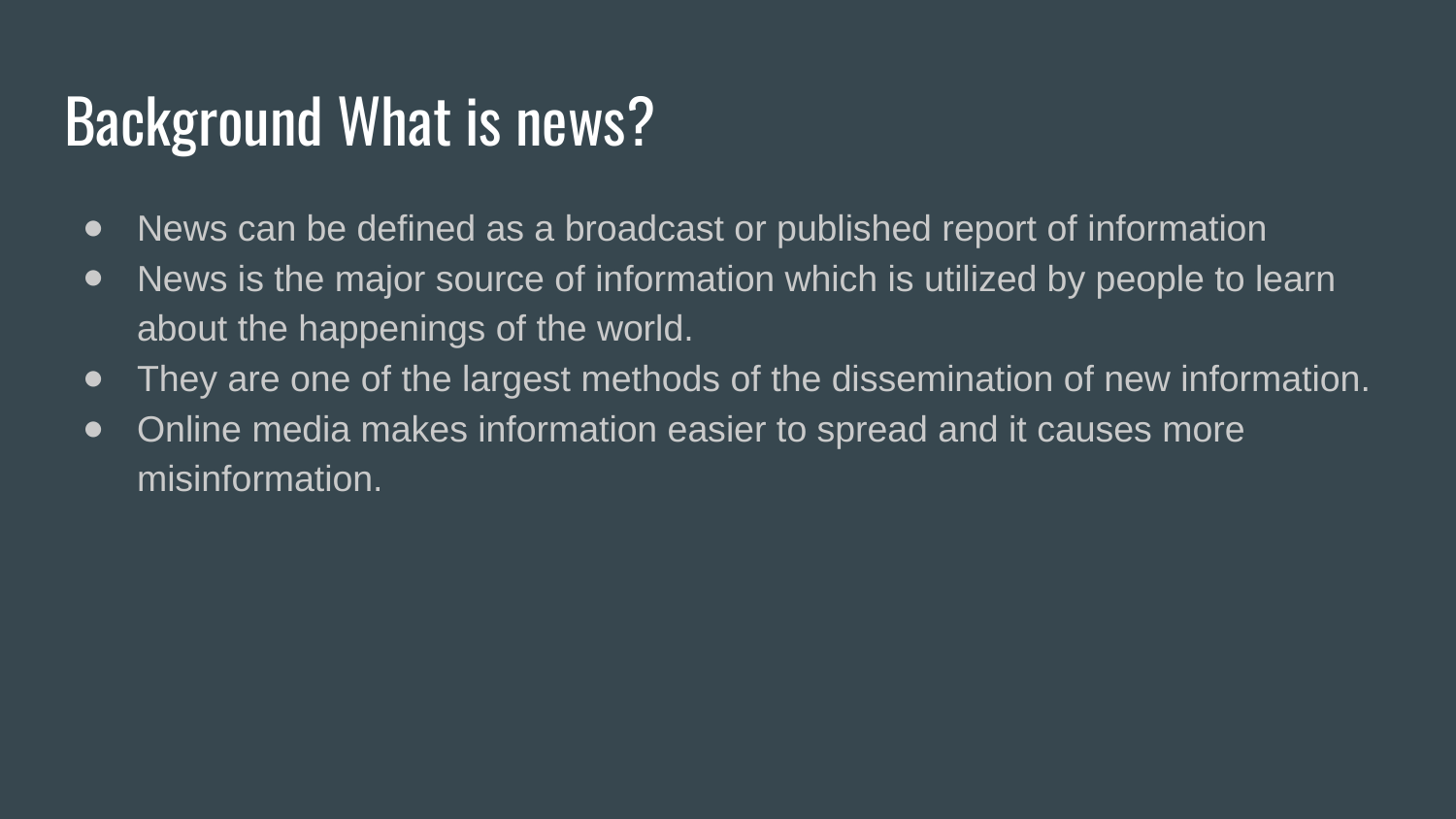

# Background What is news?
News can be defined as a broadcast or published report of information
News is the major source of information which is utilized by people to learn about the happenings of the world.
They are one of the largest methods of the dissemination of new information.
Online media makes information easier to spread and it causes more misinformation.